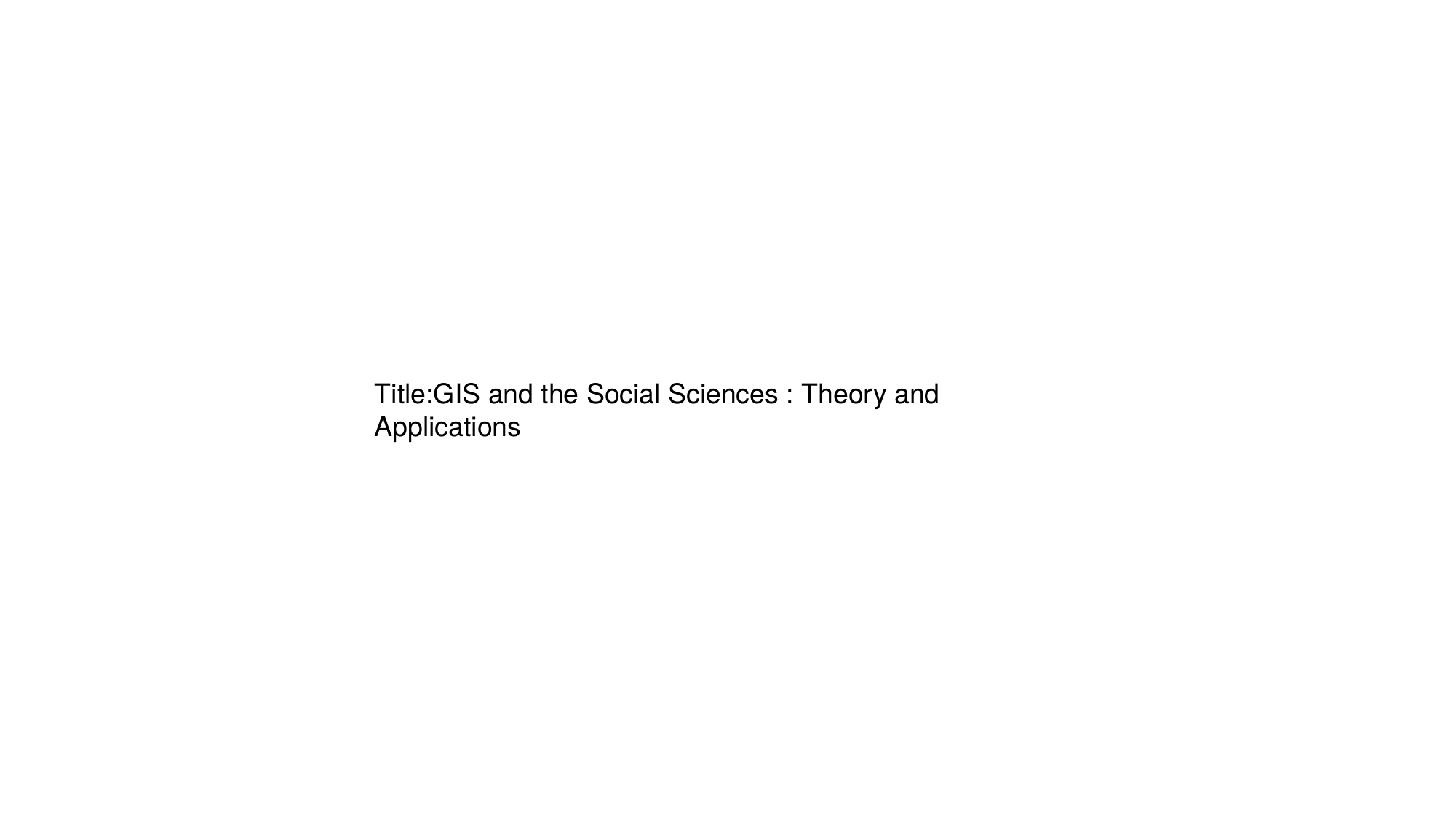

Title:GIS and the Social Sciences : Theory and Applications